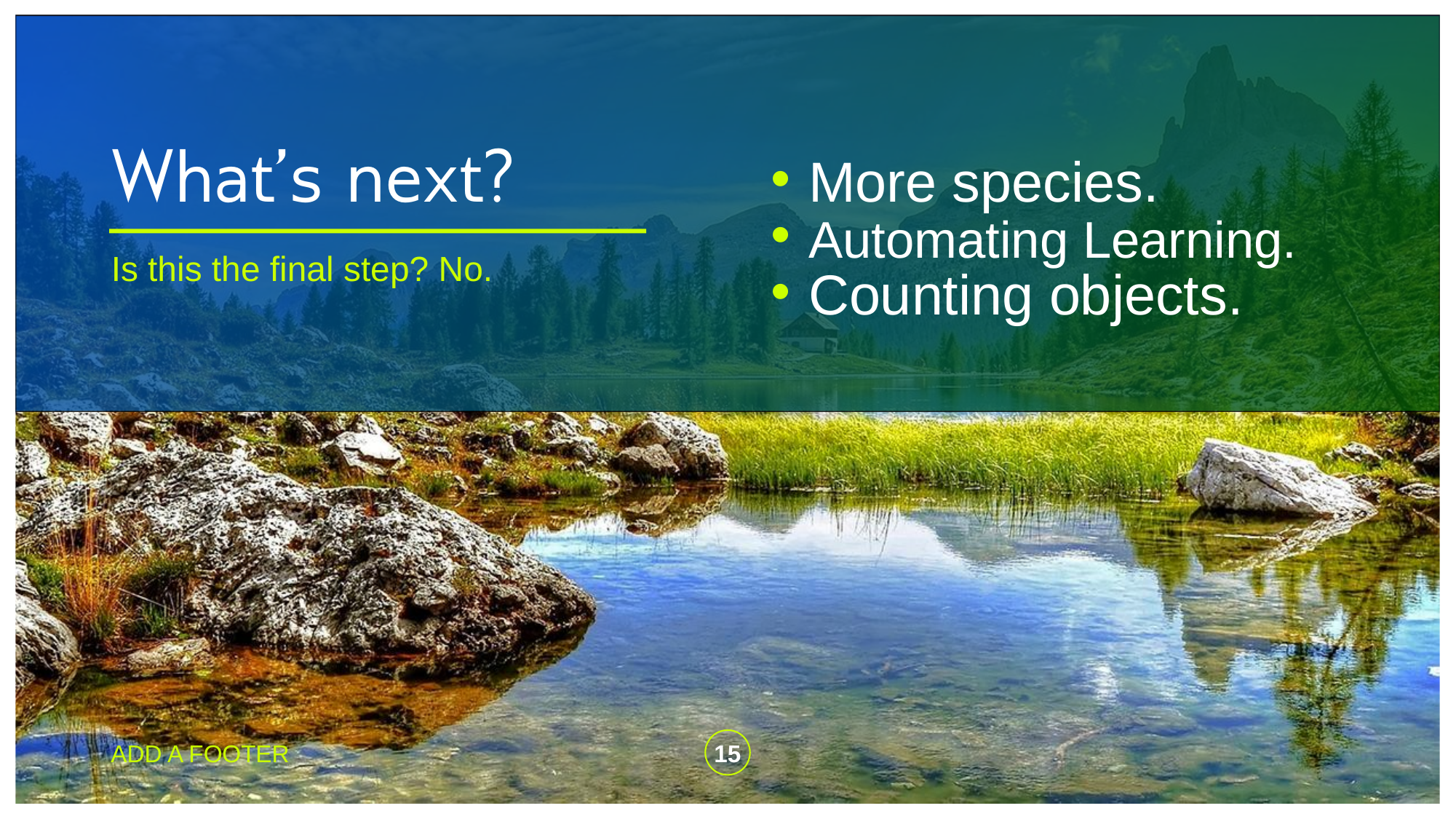

# What’s next?
 More species.
 Automating Learning.
 Counting objects.
Is this the final step? No.
ADD A FOOTER
15